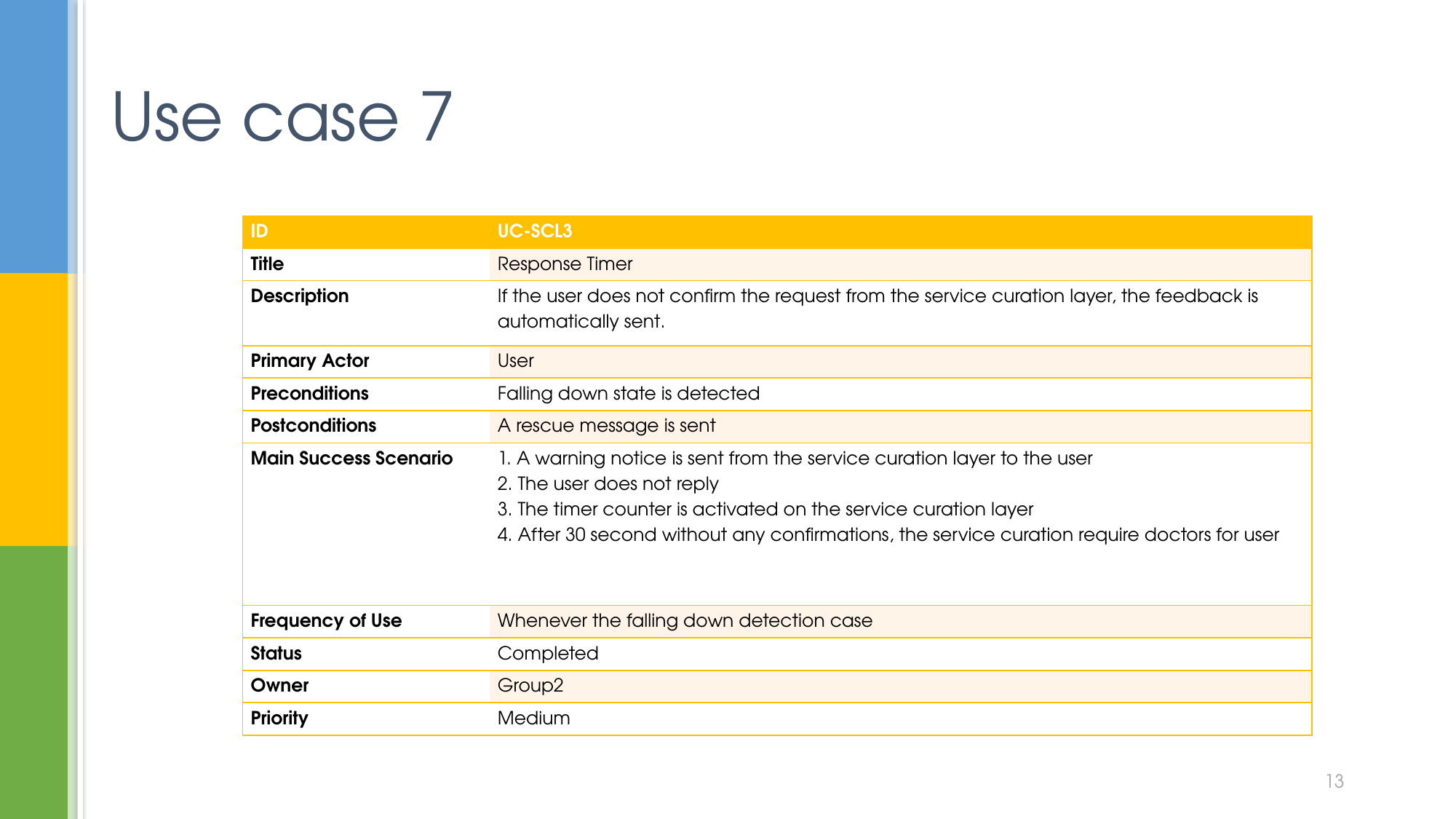

# Use case 7
| ID | UC-SCL3 |
| --- | --- |
| Title | Response Timer |
| Description | If the user does not confirm the request from the service curation layer, the feedback is automatically sent. |
| Primary Actor | User |
| Preconditions | Falling down state is detected |
| Postconditions | A rescue message is sent |
| Main Success Scenario | 1. A warning notice is sent from the service curation layer to the user 2. The user does not reply 3. The timer counter is activated on the service curation layer 4. After 30 second without any confirmations, the service curation require doctors for user |
| Frequency of Use | Whenever the falling down detection case |
| Status | Completed |
| Owner | Group2 |
| Priority | Medium |
13